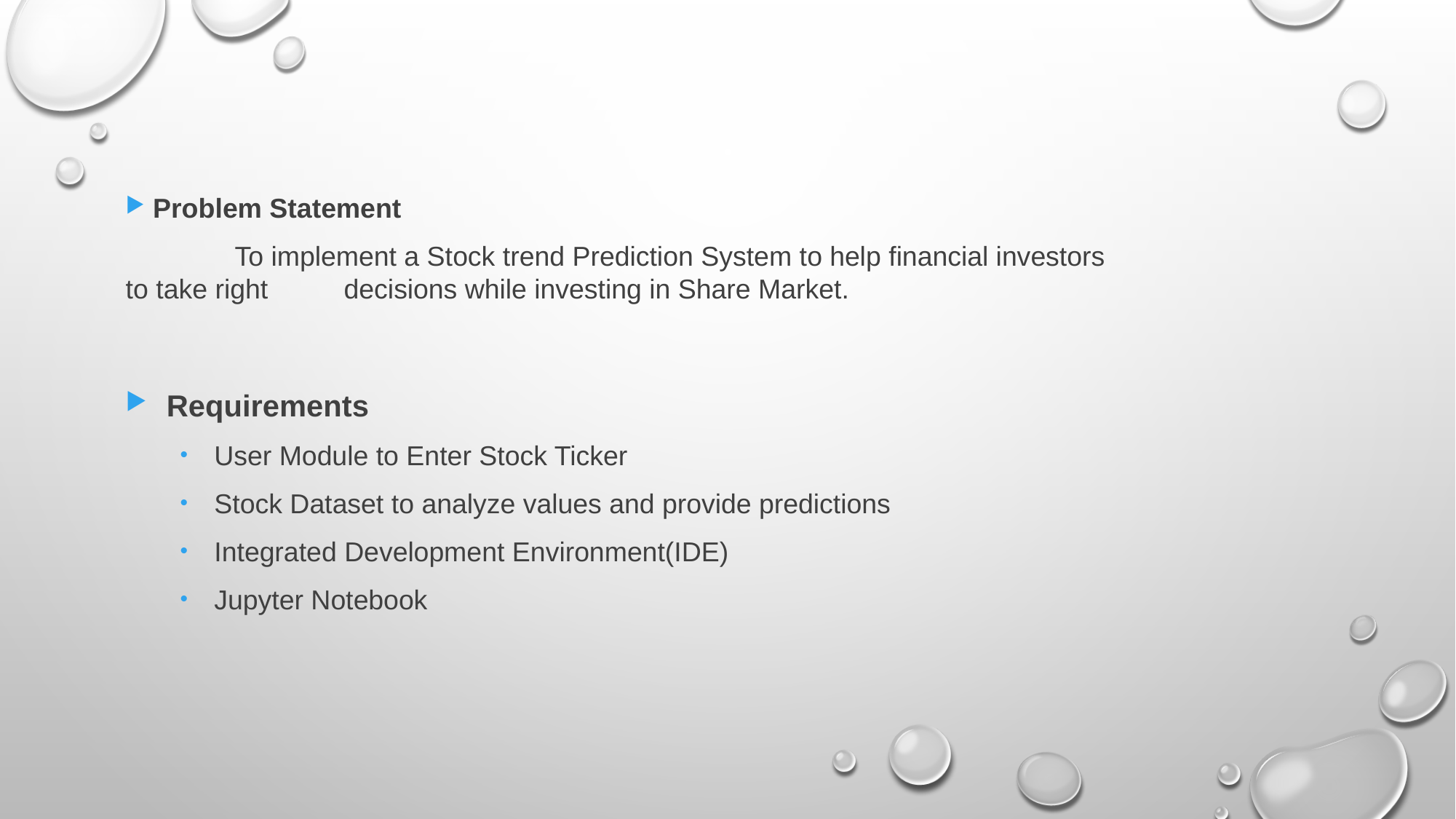

Problem Statement
	To implement a Stock trend Prediction System to help financial investors to take right 	decisions while investing in Share Market.
Requirements
User Module to Enter Stock Ticker
Stock Dataset to analyze values and provide predictions
Integrated Development Environment(IDE)
Jupyter Notebook